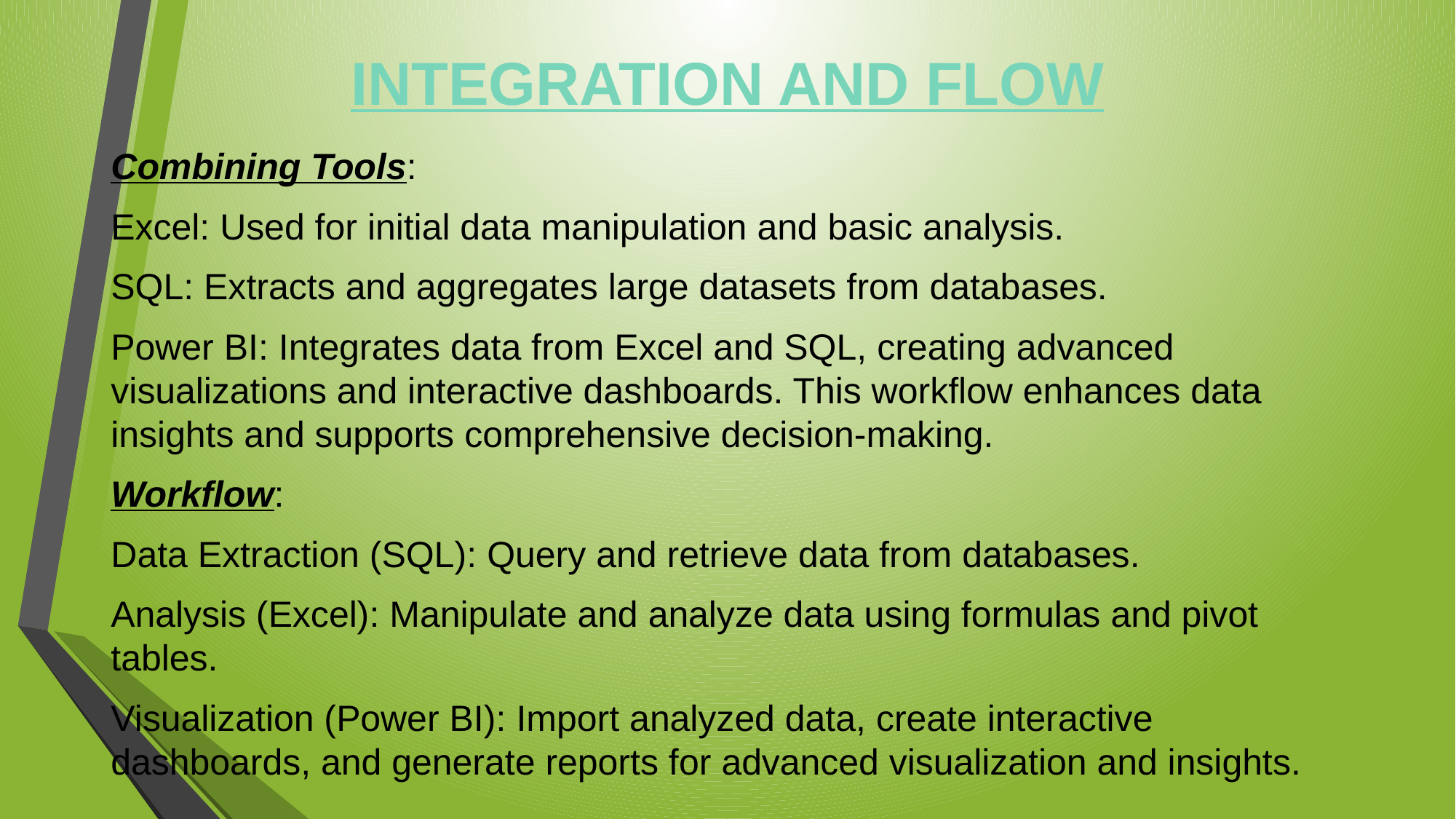

# INTEGRATION AND FLOW
Combining Tools:
Excel: Used for initial data manipulation and basic analysis.
SQL: Extracts and aggregates large datasets from databases.
Power BI: Integrates data from Excel and SQL, creating advanced visualizations and interactive dashboards. This workflow enhances data insights and supports comprehensive decision-making.
Workflow:
Data Extraction (SQL): Query and retrieve data from databases.
Analysis (Excel): Manipulate and analyze data using formulas and pivot    tables.
Visualization (Power BI): Import analyzed data, create interactive dashboards, and generate reports for advanced visualization and insights.